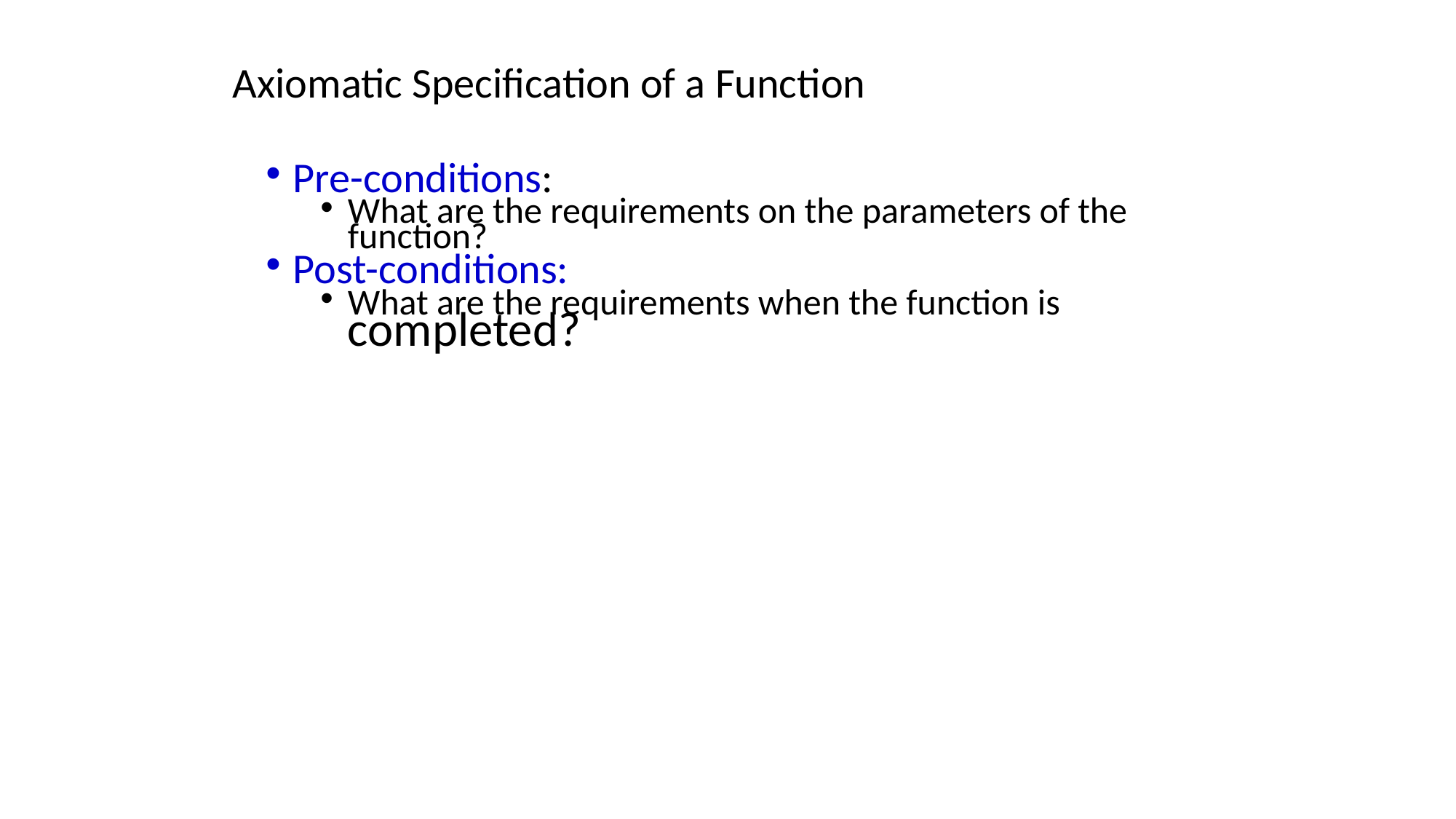

# Axiomatic Specification of a Function
Pre-conditions:
What are the requirements on the parameters of the function?
Post-conditions:
What are the requirements when the function is completed?